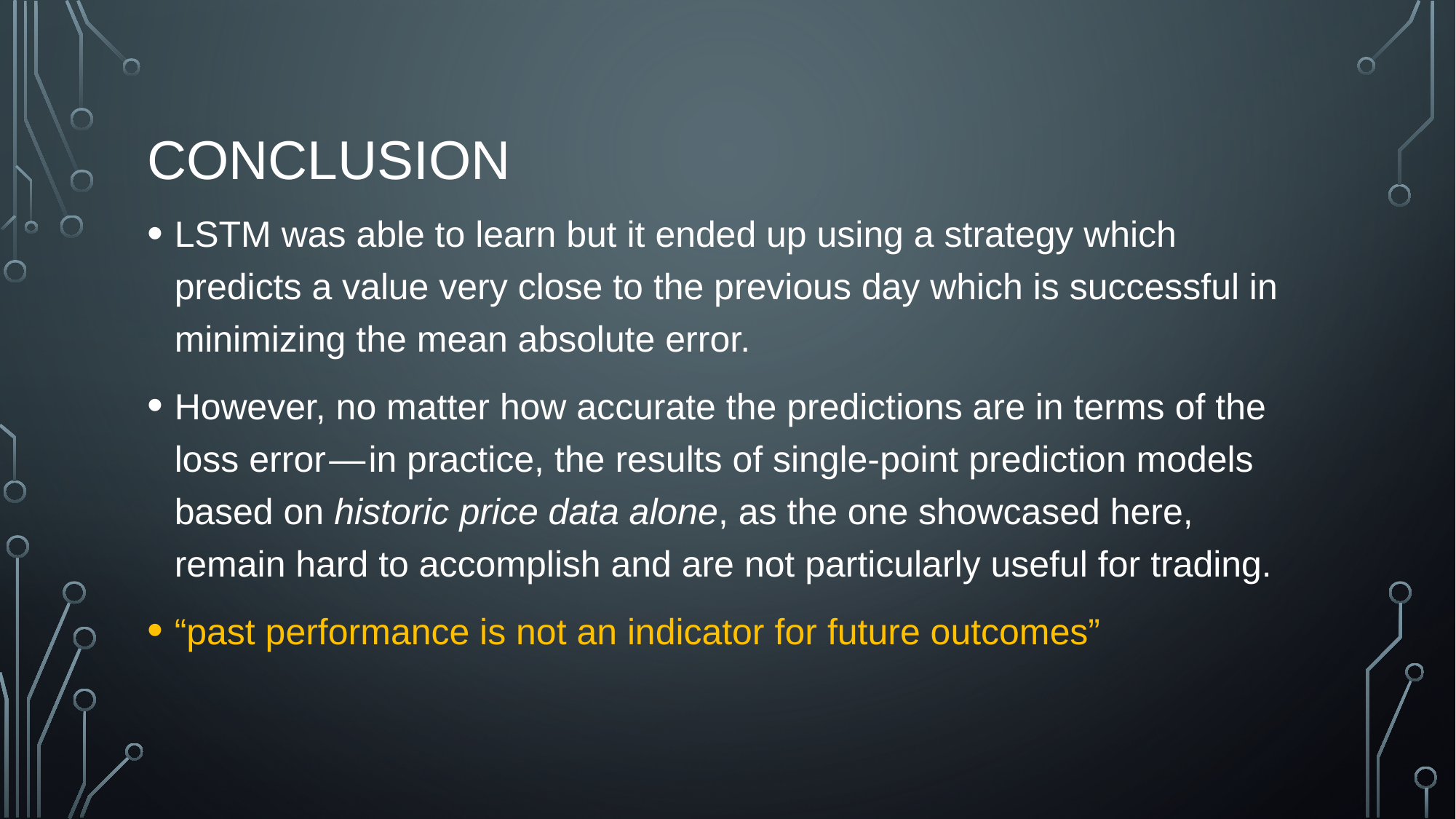

# Conclusion
LSTM was able to learn but it ended up using a strategy which predicts a value very close to the previous day which is successful in minimizing the mean absolute error.
However, no matter how accurate the predictions are in terms of the loss error — in practice, the results of single-point prediction models based on historic price data alone, as the one showcased here, remain hard to accomplish and are not particularly useful for trading.
“past performance is not an indicator for future outcomes”